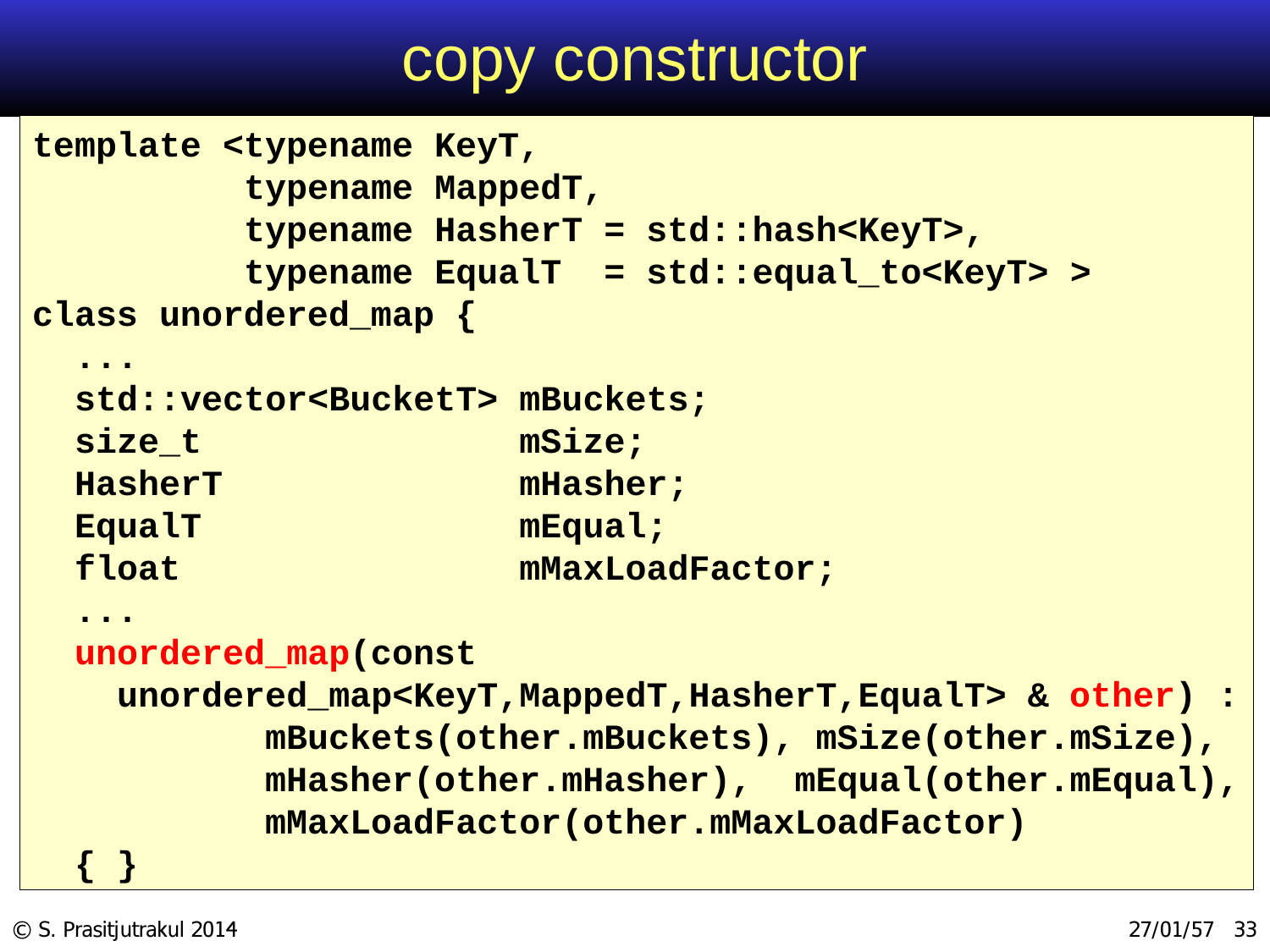

# copy constructor
template <typename KeyT,
          typename MappedT,
          typename HasherT = std::hash<KeyT>,
          typename EqualT  = std::equal_to<KeyT> >
class unordered_map {
  ...
  std::vector<BucketT> mBuckets;
  size_t               mSize;
  HasherT              mHasher;
  EqualT               mEqual;
  float                mMaxLoadFactor;
  ...
  unordered_map(const
    unordered_map<KeyT,MappedT,HasherT,EqualT> & other) :
           mBuckets(other.mBuckets), mSize(other.mSize),
           mHasher(other.mHasher),  mEqual(other.mEqual),
           mMaxLoadFactor(other.mMaxLoadFactor)
  { }